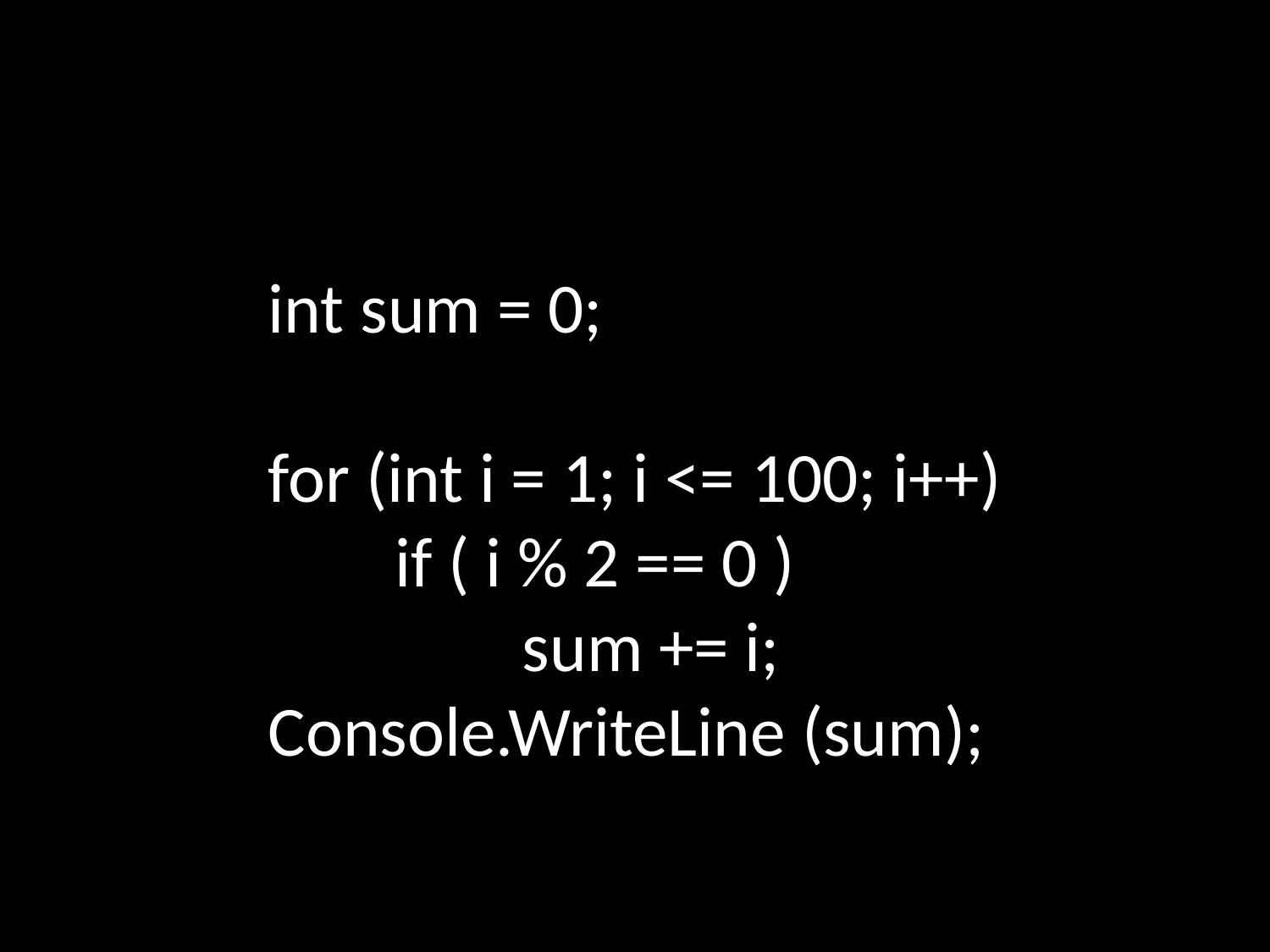

int sum = 0;
for (int i = 1; i <= 100; i++)
	if ( i % 2 == 0 )
		sum += i;
Console.WriteLine (sum);